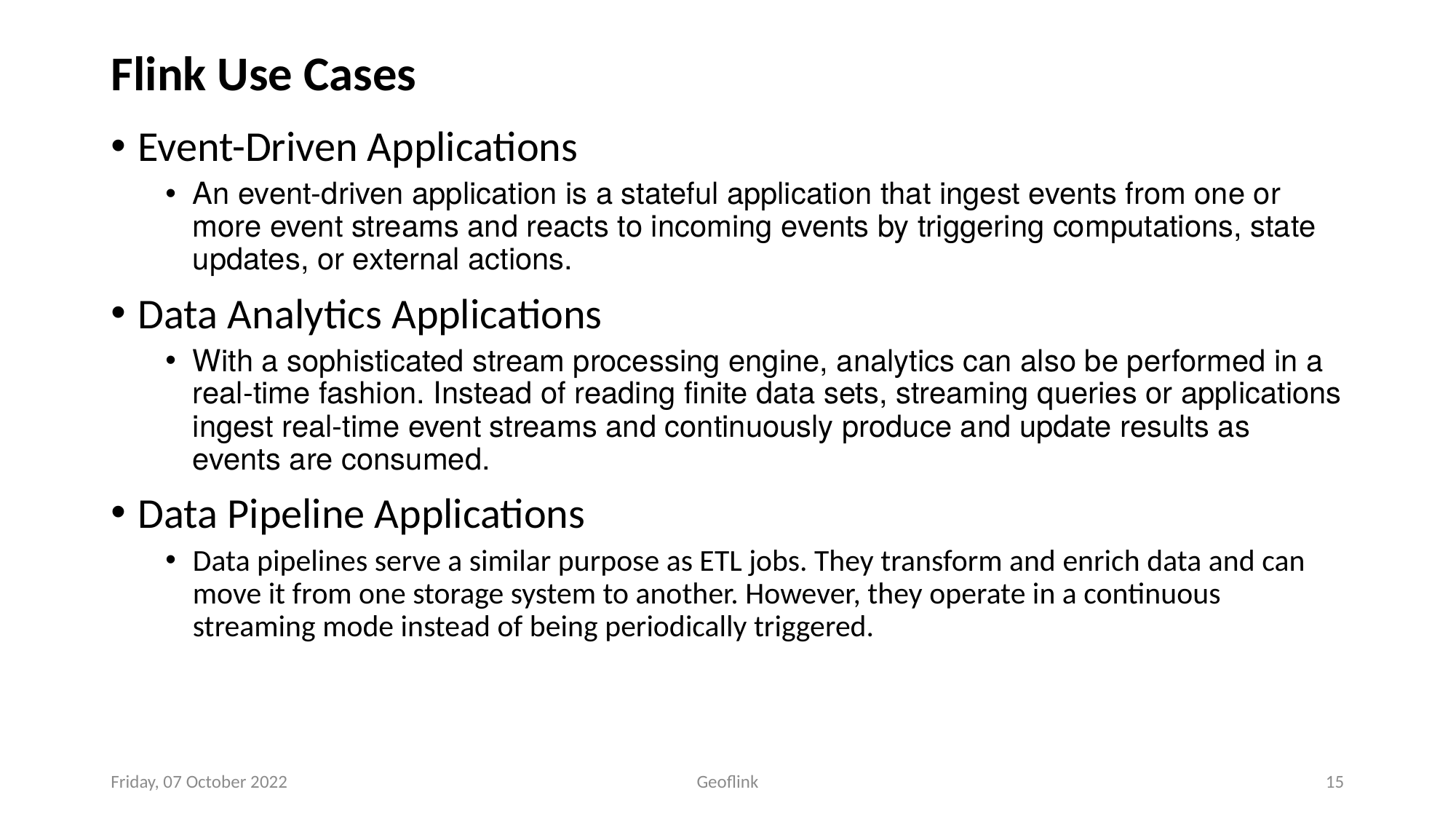

# Flink Use Cases
Event-Driven Applications
An event-driven application is a stateful application that ingest events from one or more event streams and reacts to incoming events by triggering computations, state updates, or external actions.
Data Analytics Applications
With a sophisticated stream processing engine, analytics can also be performed in a real-time fashion. Instead of reading finite data sets, streaming queries or applications ingest real-time event streams and continuously produce and update results as events are consumed.
Data Pipeline Applications
Data pipelines serve a similar purpose as ETL jobs. They transform and enrich data and can move it from one storage system to another. However, they operate in a continuous streaming mode instead of being periodically triggered.

Friday, 07 October 2022
Geoflink
15